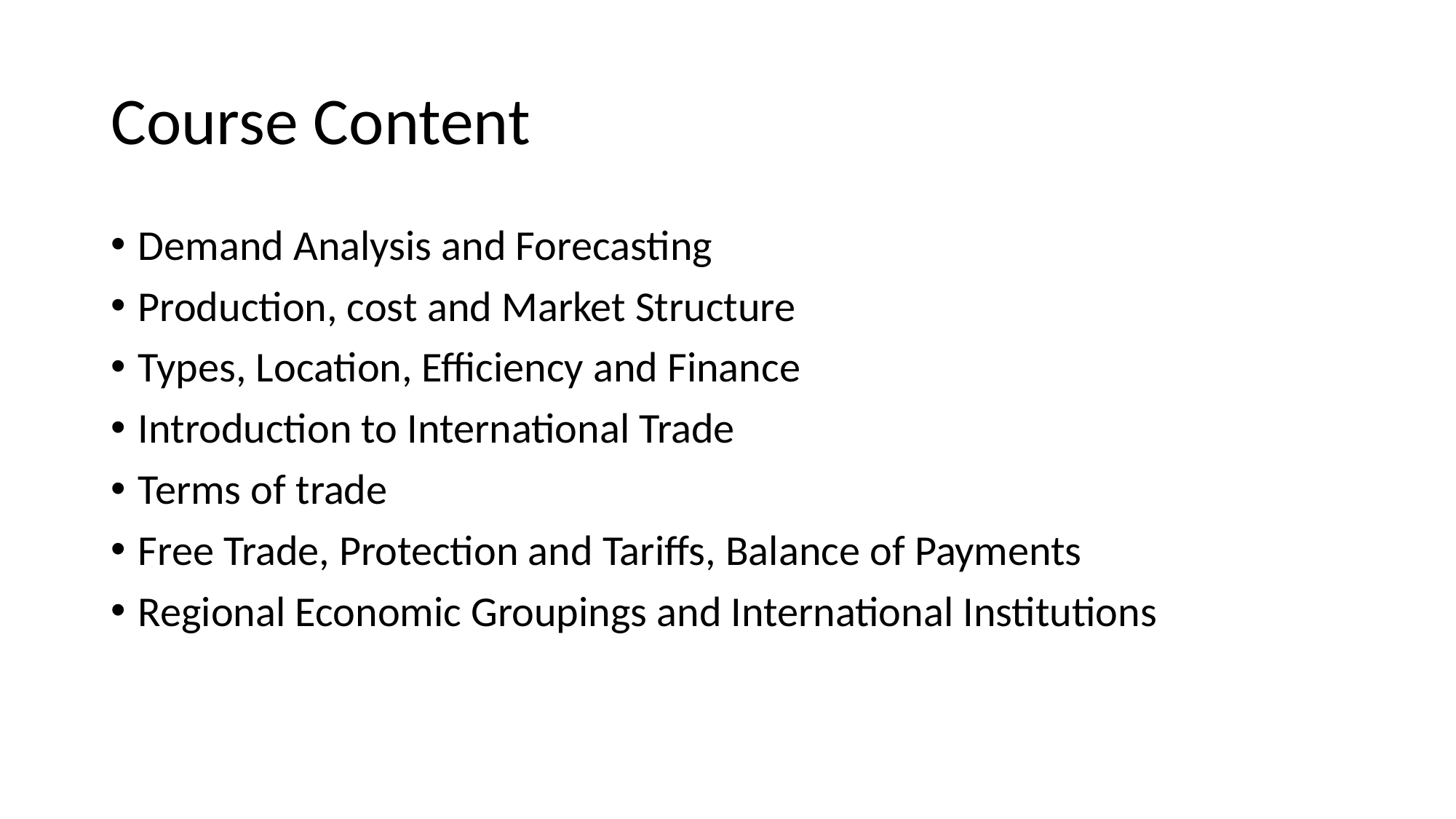

# Course Content
Demand Analysis and Forecasting
Production, cost and Market Structure
Types, Location, Efficiency and Finance
Introduction to International Trade
Terms of trade
Free Trade, Protection and Tariffs, Balance of Payments
Regional Economic Groupings and International Institutions